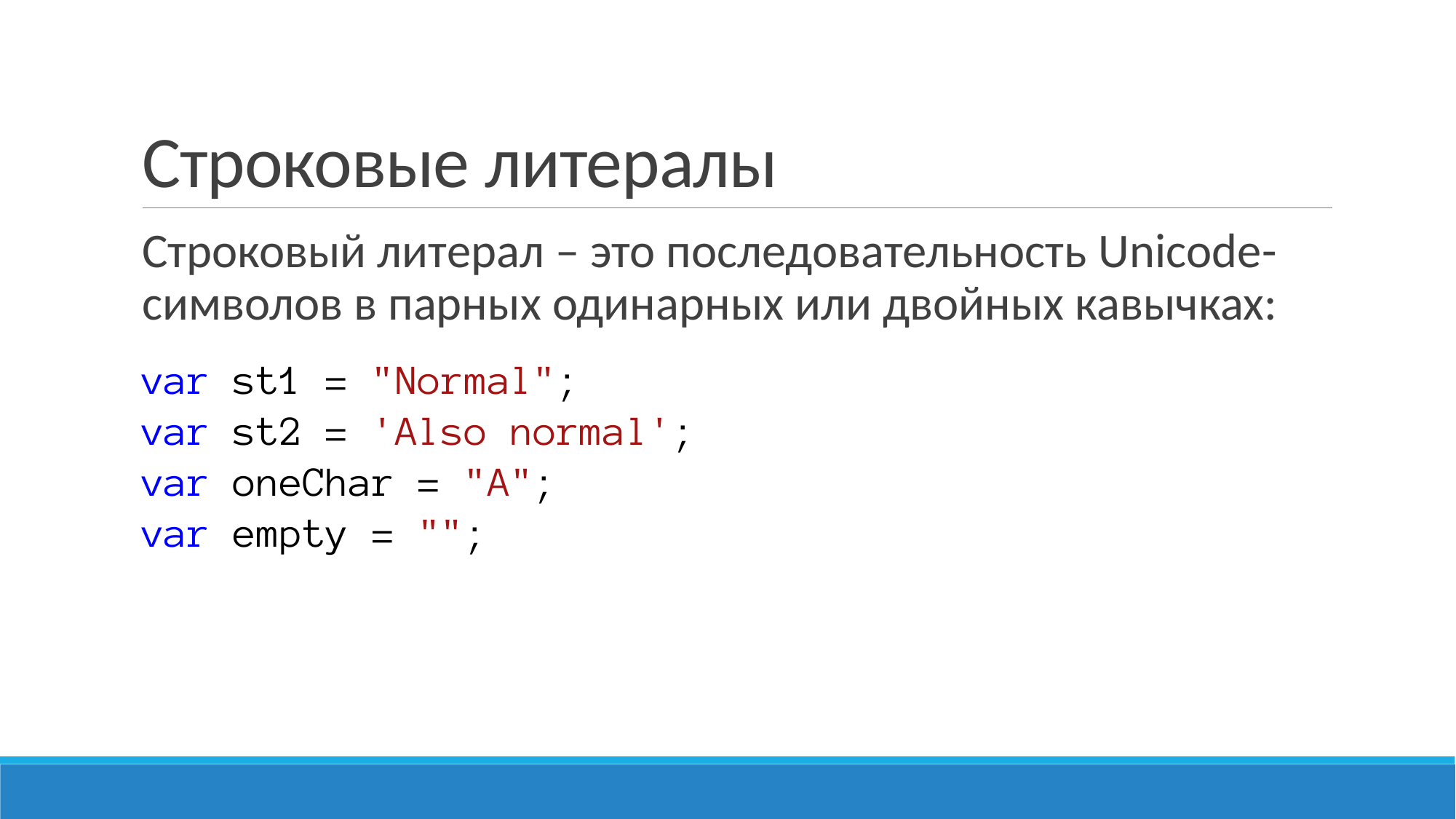

# Строковые литералы
Строковый литерал – это последовательность Unicode-символов в парных одинарных или двойных кавычках:
var st1 = "Normal";
var st2 = 'Also normal';
var oneChar = "A";
var empty = "";